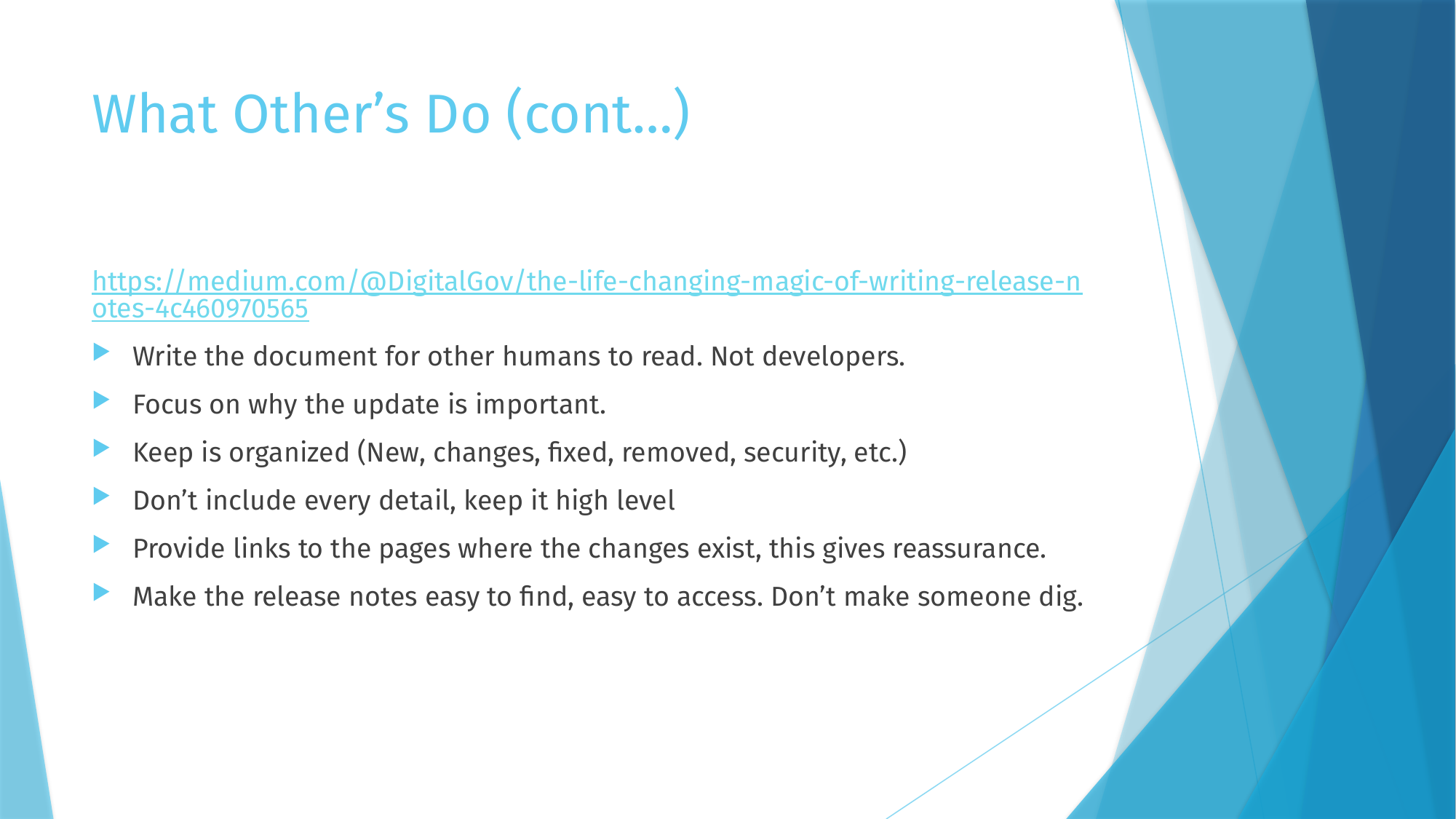

# What Other’s Do (cont…)
https://medium.com/@DigitalGov/the-life-changing-magic-of-writing-release-notes-4c460970565
Write the document for other humans to read. Not developers.
Focus on why the update is important.
Keep is organized (New, changes, fixed, removed, security, etc.)
Don’t include every detail, keep it high level
Provide links to the pages where the changes exist, this gives reassurance.
Make the release notes easy to find, easy to access. Don’t make someone dig.